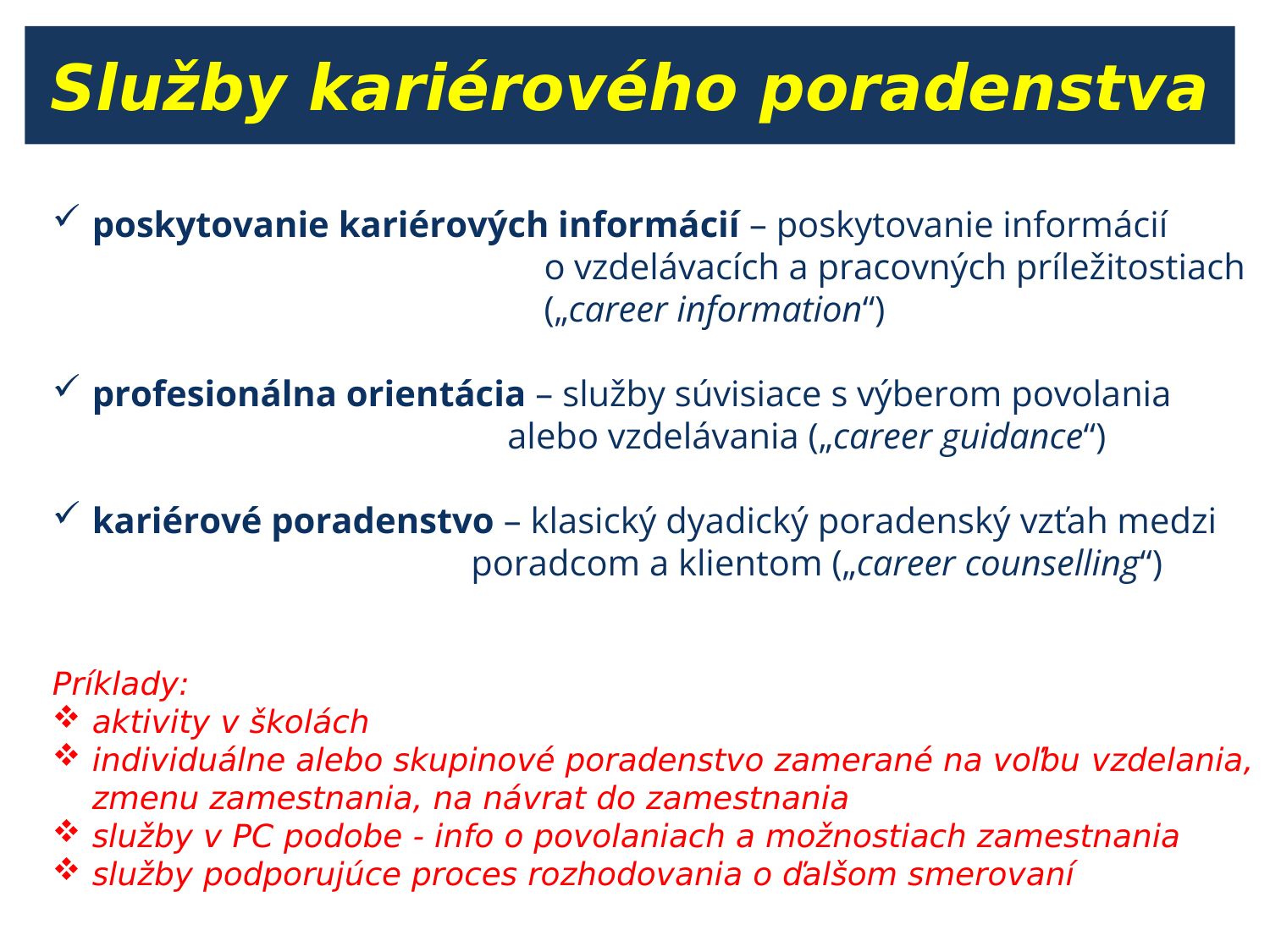

Služby kariérového poradenstva
poskytovanie kariérových informácií – poskytovanie informácií
                                                      o vzdelávacích a pracovných príležitostiach
                                                      („career information“)

profesionálna orientácia – služby súvisiace s výberom povolania
                                                  alebo vzdelávania („career guidance“)

kariérové poradenstvo – klasický dyadický poradenský vzťah medzi
                                              poradcom a klientom („career counselling“)

Príklady:
aktivity v školách
individuálne alebo skupinové poradenstvo zamerané na voľbu vzdelania, zmenu zamestnania, na návrat do zamestnania
služby v PC podobe - info o povolaniach a možnostiach zamestnania
služby podporujúce proces rozhodovania o ďalšom smerovaní